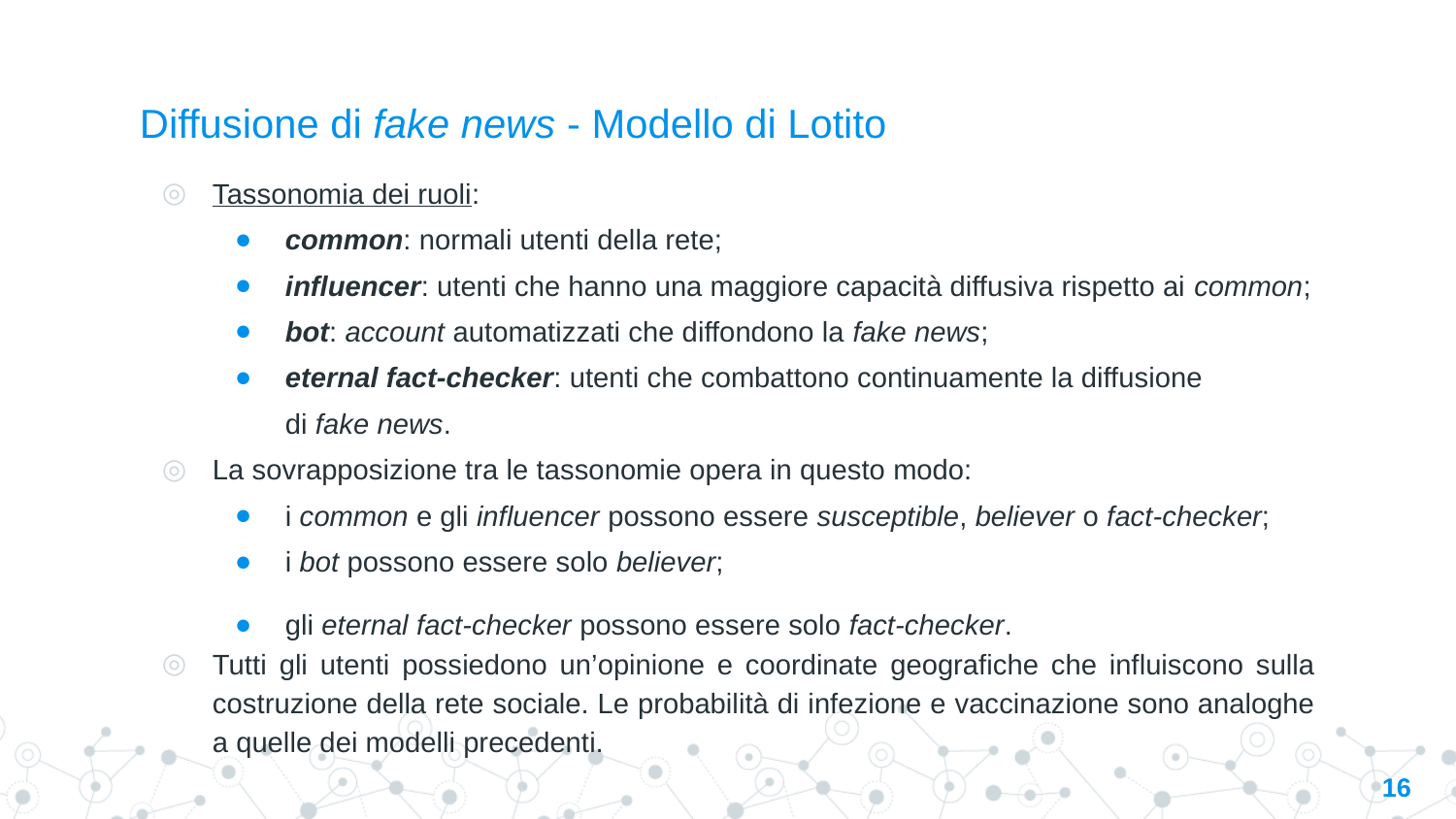

# Diffusione di fake news - Modello di Lotito
Tassonomia dei ruoli:
common: normali utenti della rete;
influencer: utenti che hanno una maggiore capacità diffusiva rispetto ai common;
bot: account automatizzati che diffondono la fake news;
eternal fact-checker: utenti che combattono continuamente la diffusione
di fake news.
La sovrapposizione tra le tassonomie opera in questo modo:
i common e gli influencer possono essere susceptible, believer o fact-checker;
i bot possono essere solo believer;
gli eternal fact-checker possono essere solo fact-checker.
Tutti gli utenti possiedono un’opinione e coordinate geografiche che influiscono sulla costruzione della rete sociale. Le probabilità di infezione e vaccinazione sono analoghe a quelle dei modelli precedenti.

16